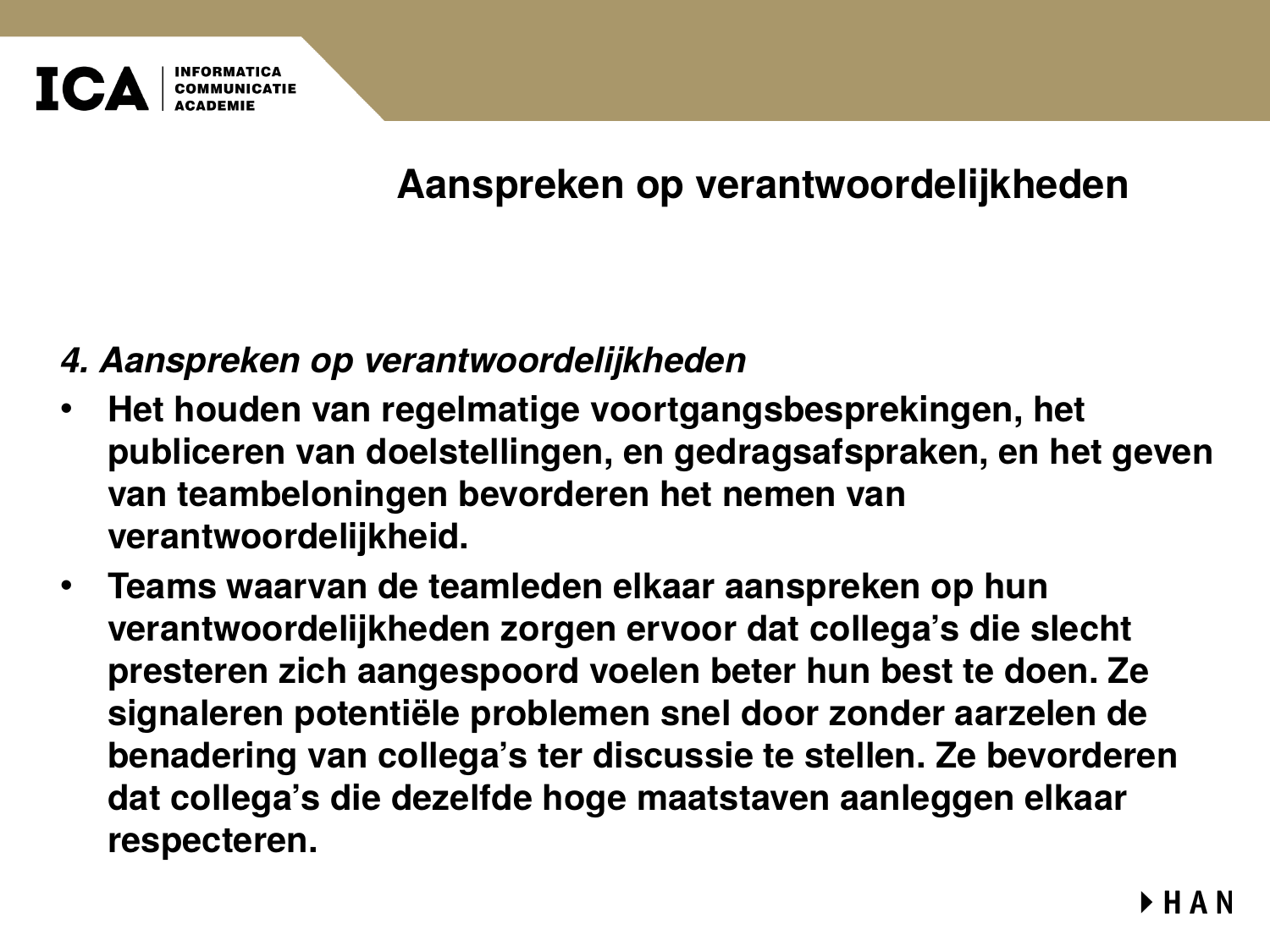

# Aanspreken op verantwoordelijkheden

4. Aanspreken op verantwoordelijkheden
Het houden van regelmatige voortgangsbesprekingen, het publiceren van doelstellingen, en gedragsafspraken, en het geven van teambeloningen bevorderen het nemen van verantwoordelijkheid.
Teams waarvan de teamleden elkaar aanspreken op hun verantwoordelijkheden zorgen ervoor dat collega’s die slecht presteren zich aangespoord voelen beter hun best te doen. Ze signaleren potentiële problemen snel door zonder aarzelen de benadering van collega’s ter discussie te stellen. Ze bevorderen dat collega’s die dezelfde hoge maatstaven aanleggen elkaar respecteren.